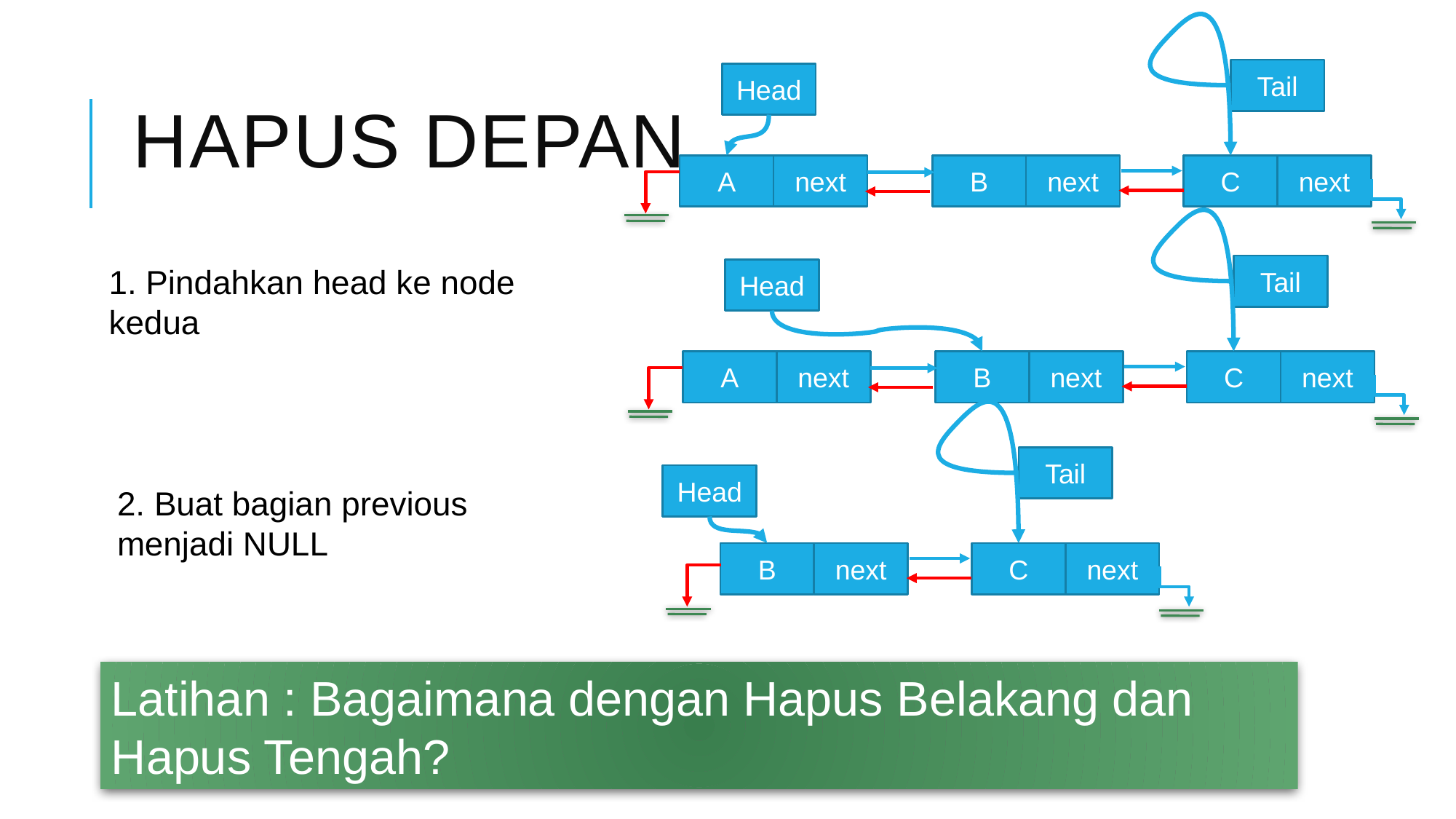

Tail
Head
A
next
B
next
C
next
# Hapus depan
Tail
Head
A
next
B
next
C
next
1. Pindahkan head ke node kedua

Tail
Head
B
next
C
next
2. Buat bagian previous menjadi NULL

Latihan : Bagaimana dengan Hapus Belakang dan Hapus Tengah?